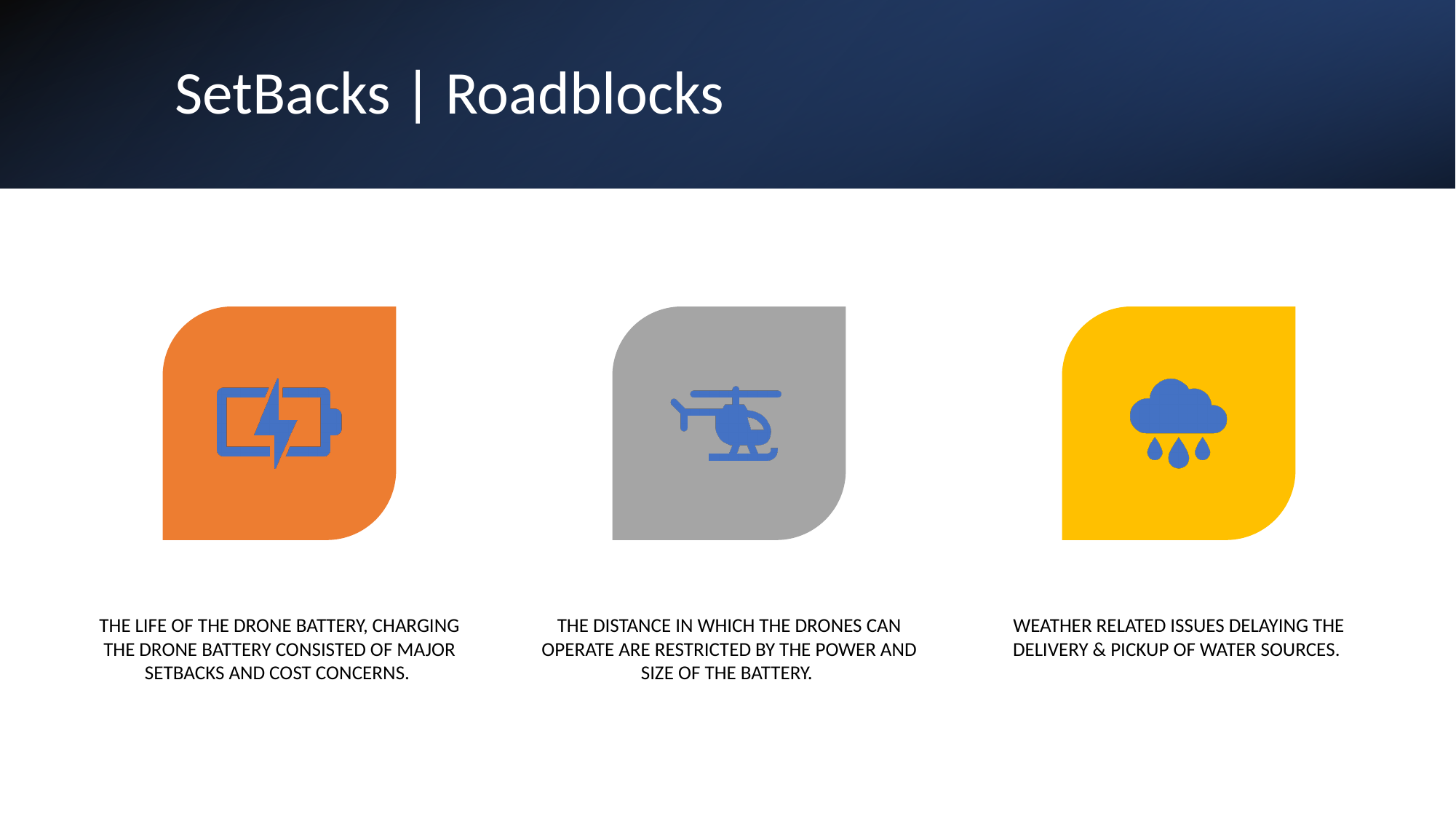

# SetBacks | Roadblocks
The life of the drone battery, charging the drone battery consisted of major setbacks and cost concerns.
The distance in which the drones can operate are restricted by the power and size of the battery.
Weather related issues delaying the delivery & pickup of water sources.